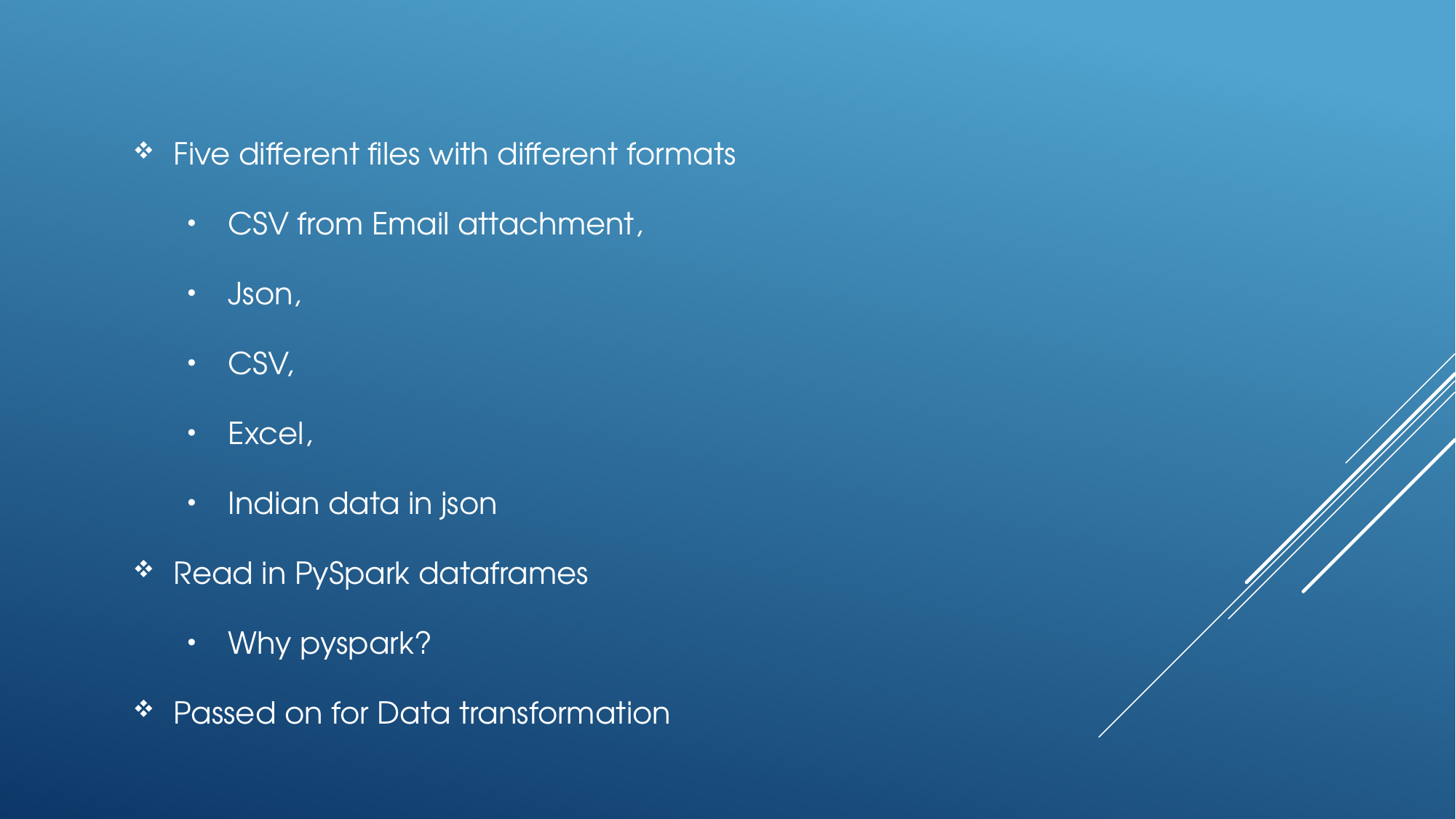

Five different files with different formats
CSV from Email attachment,
Json,
CSV,
Excel,
Indian data in json
Read in PySpark dataframes
Why pyspark?
Passed on for Data transformation